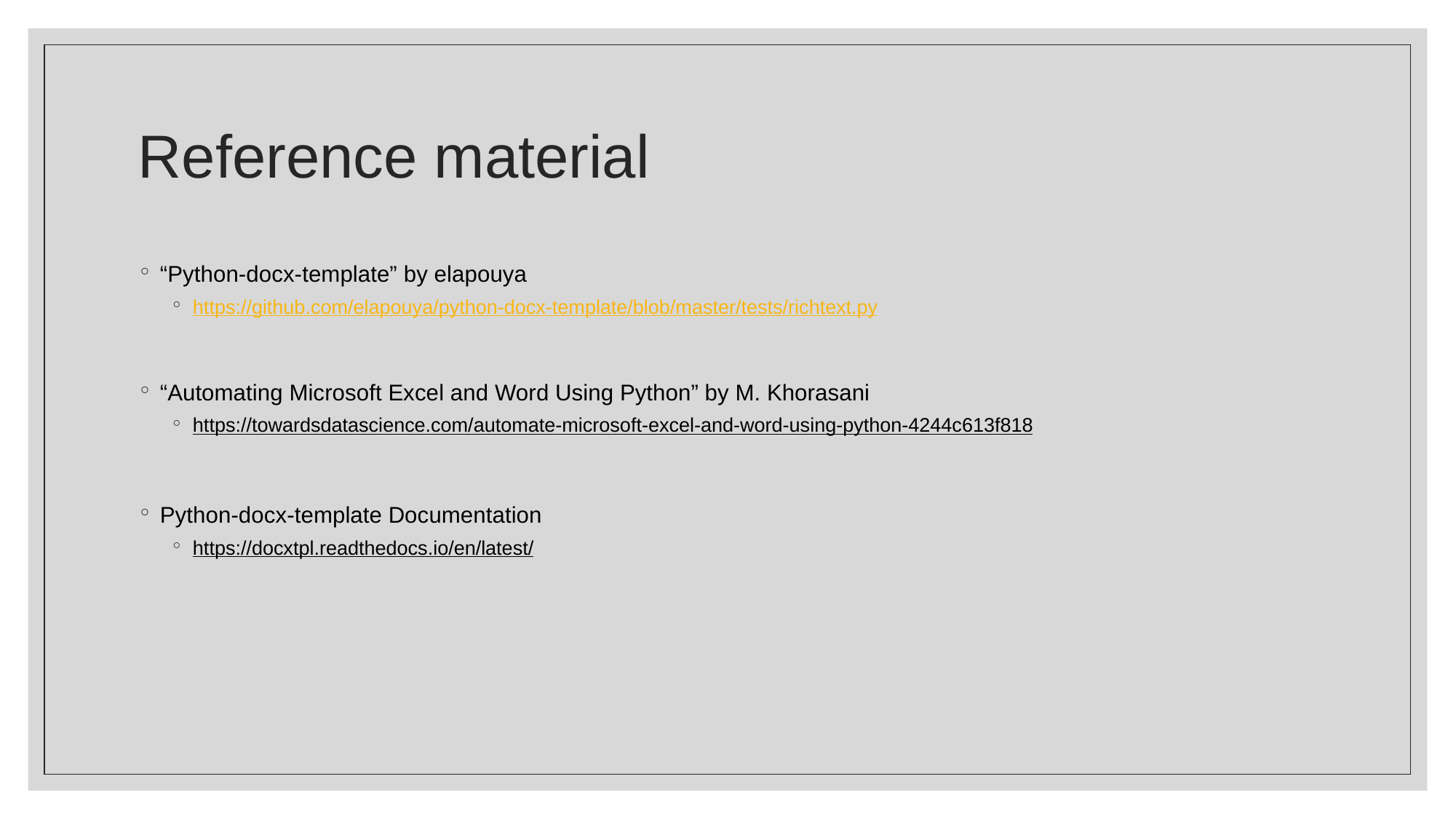

# Reference material
“Python-docx-template” by elapouya
https://github.com/elapouya/python-docx-template/blob/master/tests/richtext.py

“Automating Microsoft Excel and Word Using Python” by M. Khorasani
https://towardsdatascience.com/automate-microsoft-excel-and-word-using-python-4244c613f818

Python-docx-template Documentation
https://docxtpl.readthedocs.io/en/latest/